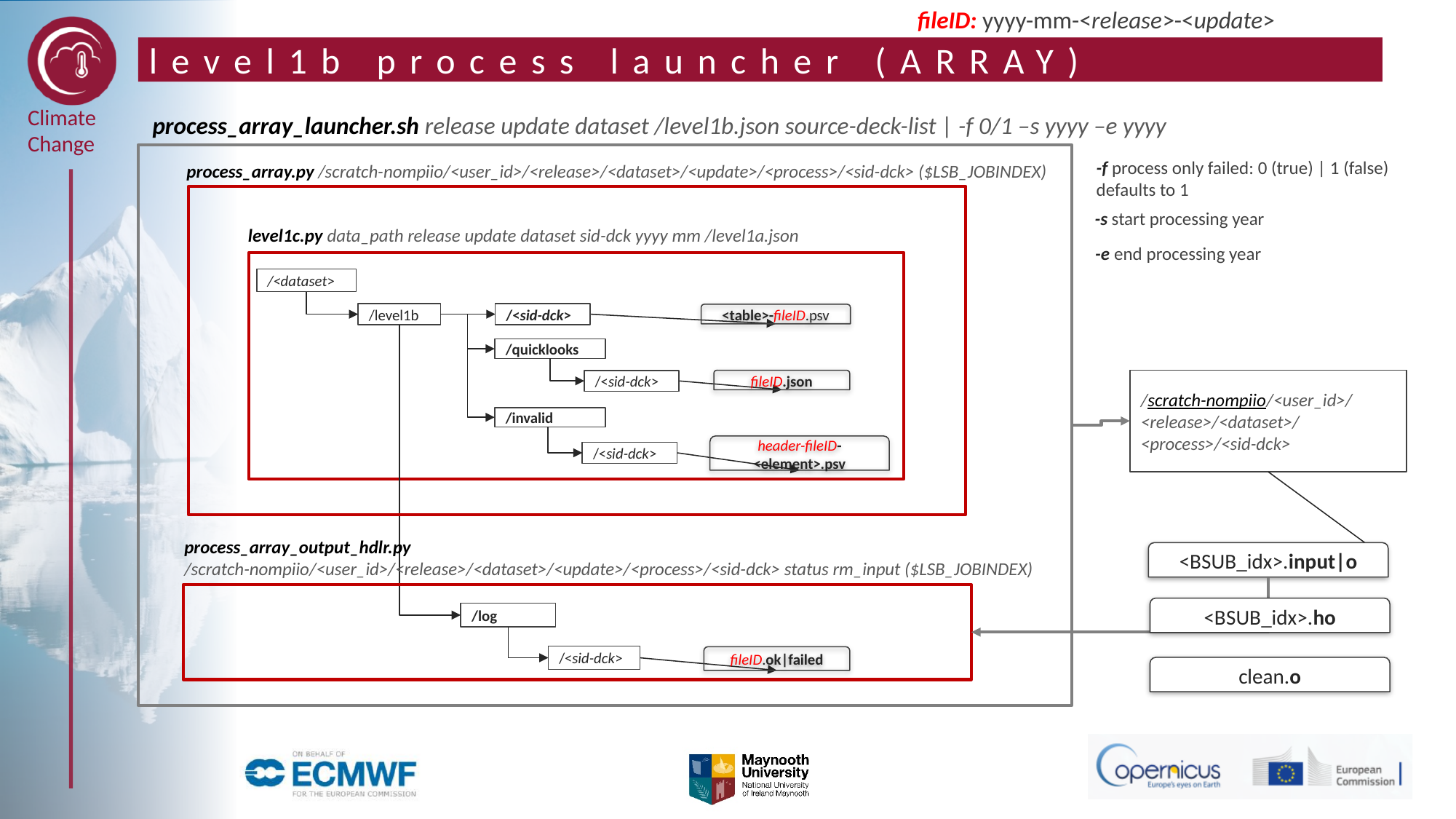

fileID: yyyy-mm-<release>-<update>
# level1b process launcher (ARRAY)
process_array_launcher.sh release update dataset /level1b.json source-deck-list | -f 0/1 –s yyyy –e yyyy

/scratch-nompiio/<user_id>/
<release>/<dataset>/
<process>/<sid-dck>
<BSUB_idx>.input|o
-f process only failed: 0 (true) | 1 (false)
defaults to 1
process_array.py /scratch-nompiio/<user_id>/<release>/<dataset>/<update>/<process>/<sid-dck> ($LSB_JOBINDEX)

-s start processing year
level1c.py data_path release update dataset sid-dck yyyy mm /level1a.json
-e end processing year

/<dataset>
/<sid-dck>
/level1b
<table>-fileID.psv
process_array_output_hdlr.py
/scratch-nompiio/<user_id>/<release>/<dataset>/<update>/<process>/<sid-dck> status rm_input ($LSB_JOBINDEX)

/log
/<sid-dck>
fileID.ok|failed
/quicklooks
fileID.json
/<sid-dck>
/invalid
header-fileID-<element>.psv
/<sid-dck>
<BSUB_idx>.ho
clean.o